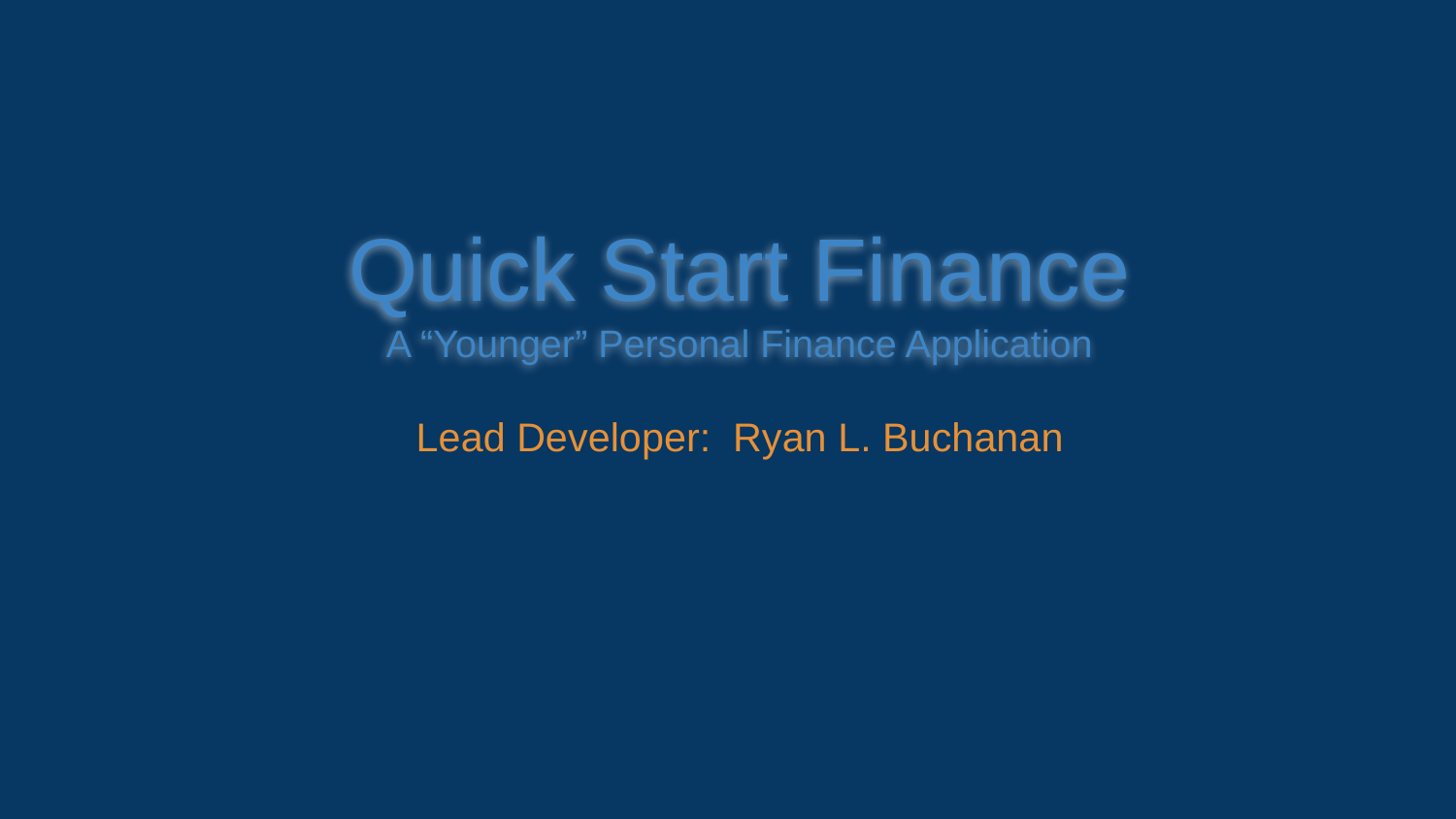

# Quick Start Finance
A “Younger” Personal Finance Application
Lead Developer:  Ryan L. Buchanan